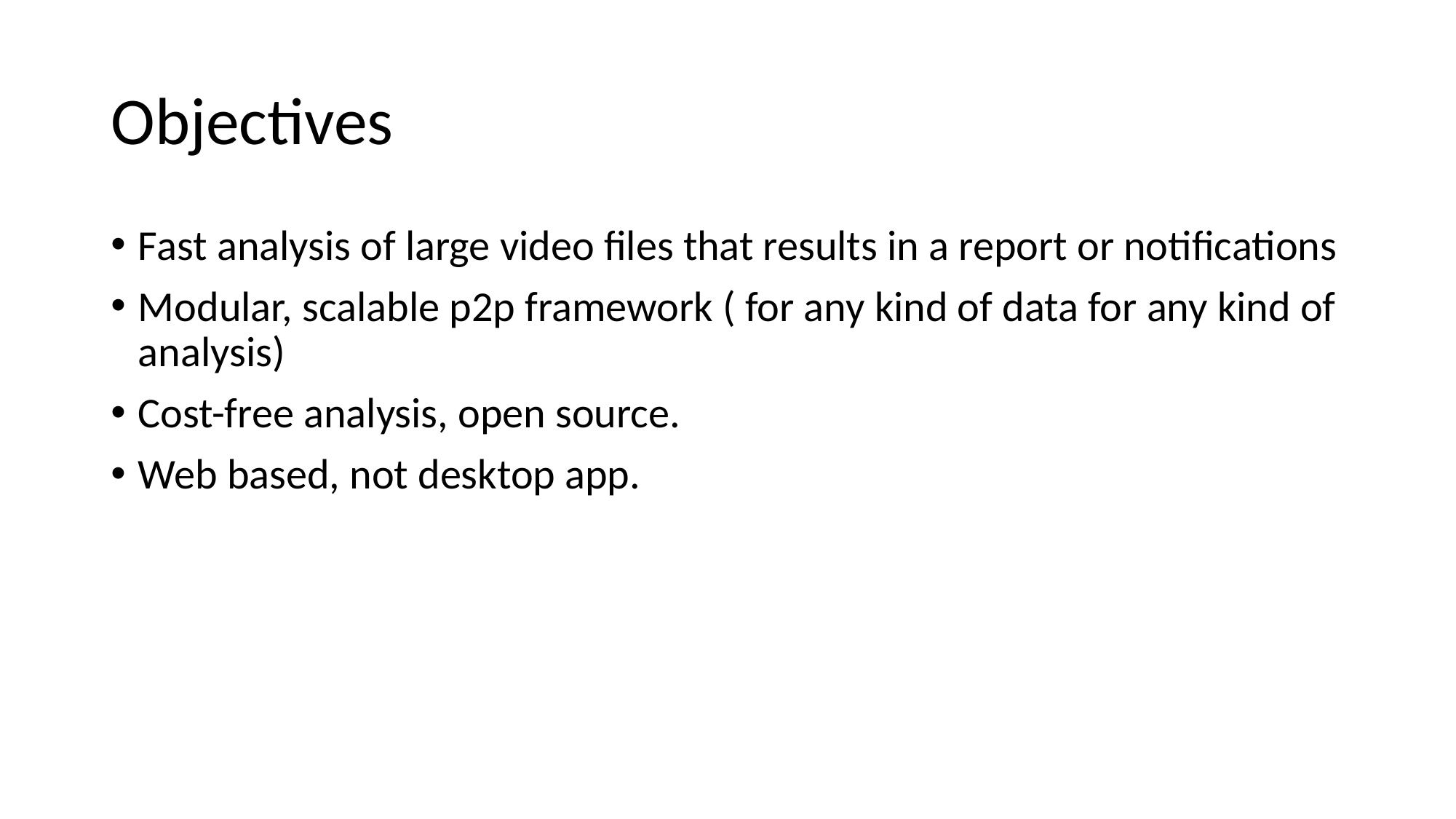

# Objectives
Fast analysis of large video files that results in a report or notifications
Modular, scalable p2p framework ( for any kind of data for any kind of analysis)
Cost-free analysis, open source.
Web based, not desktop app.